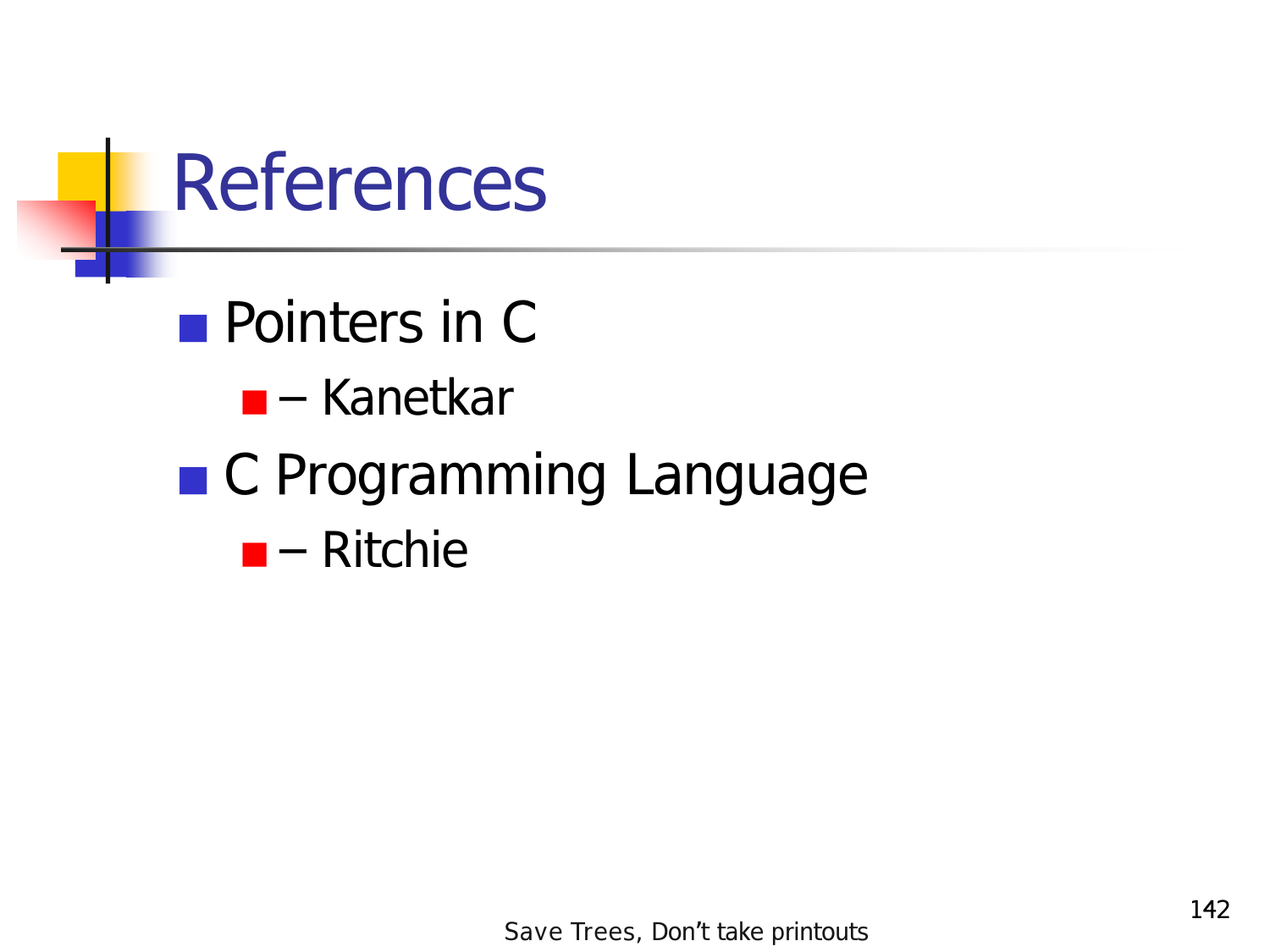

# References
Pointers in C
– Kanetkar
C Programming Language
– Ritchie
142
Save Trees, Don’t take printouts